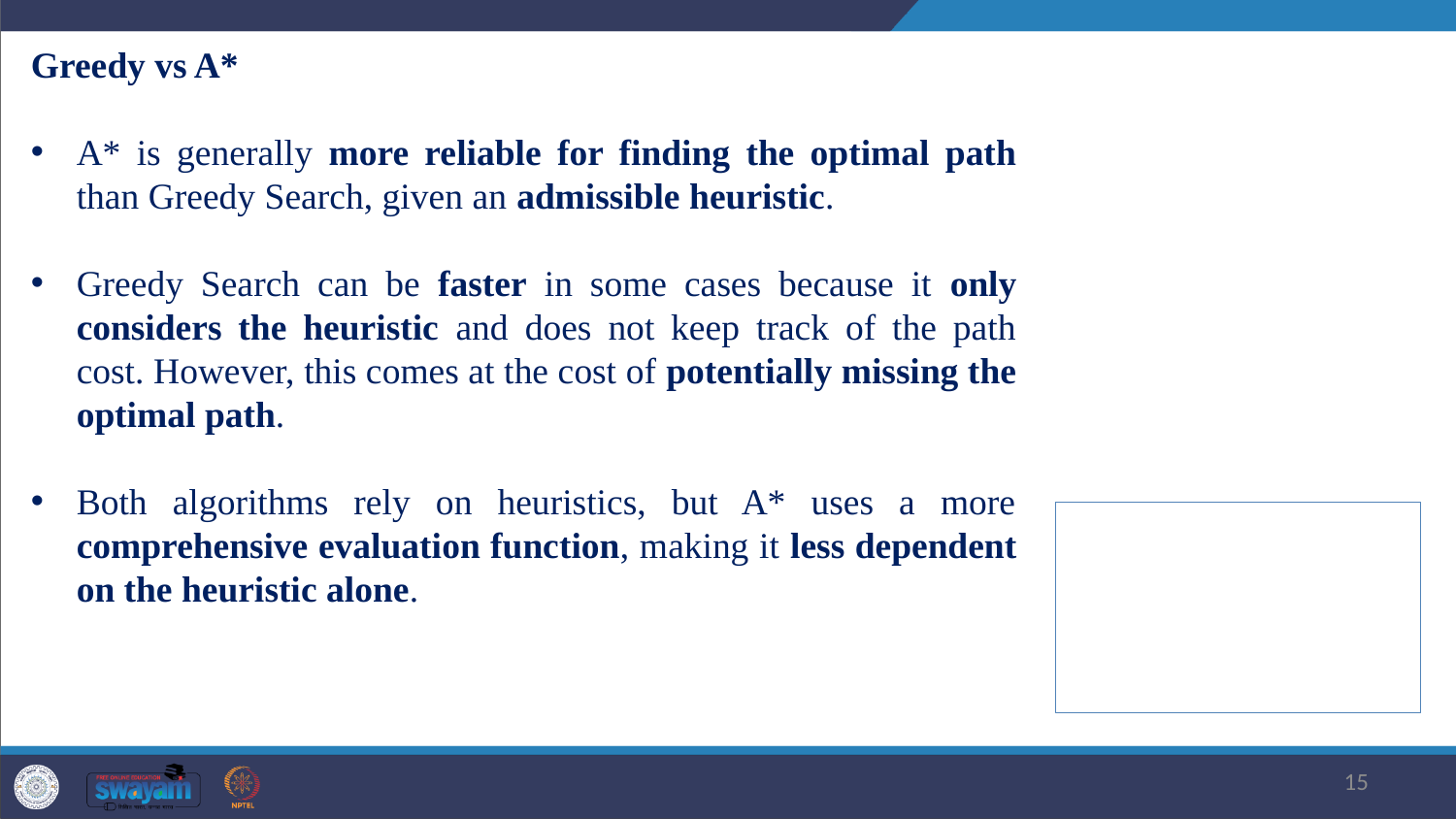

Greedy vs A*

A* is generally more reliable for finding the optimal path than Greedy Search, given an admissible heuristic.

Greedy Search can be faster in some cases because it only considers the heuristic and does not keep track of the path cost. However, this comes at the cost of potentially missing the optimal path.

Both algorithms rely on heuristics, but A* uses a more comprehensive evaluation function, making it less dependent on the heuristic alone.
15